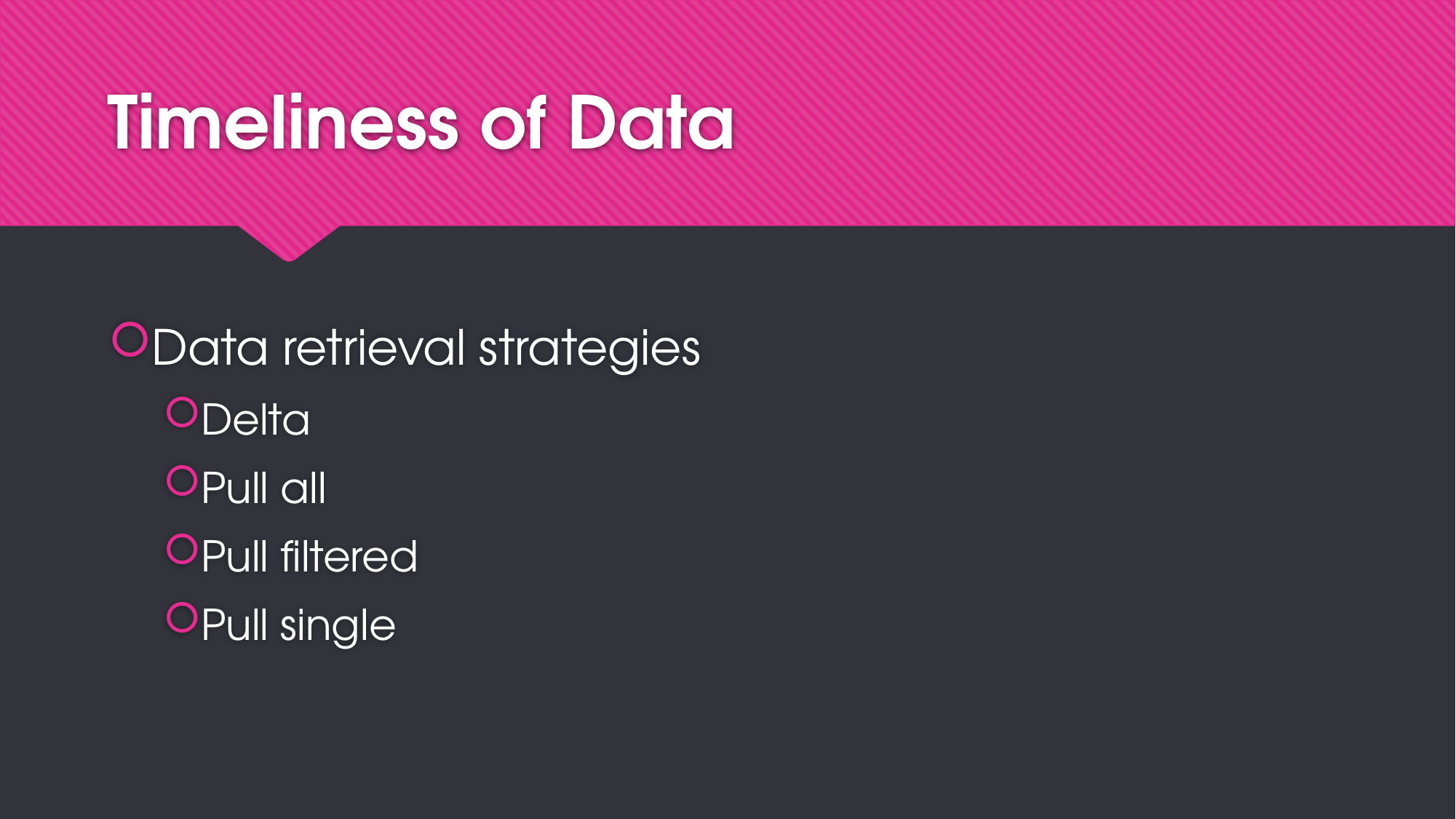

# Timeliness of Data
Data retrieval strategies
Delta
Pull all
Pull filtered
Pull single